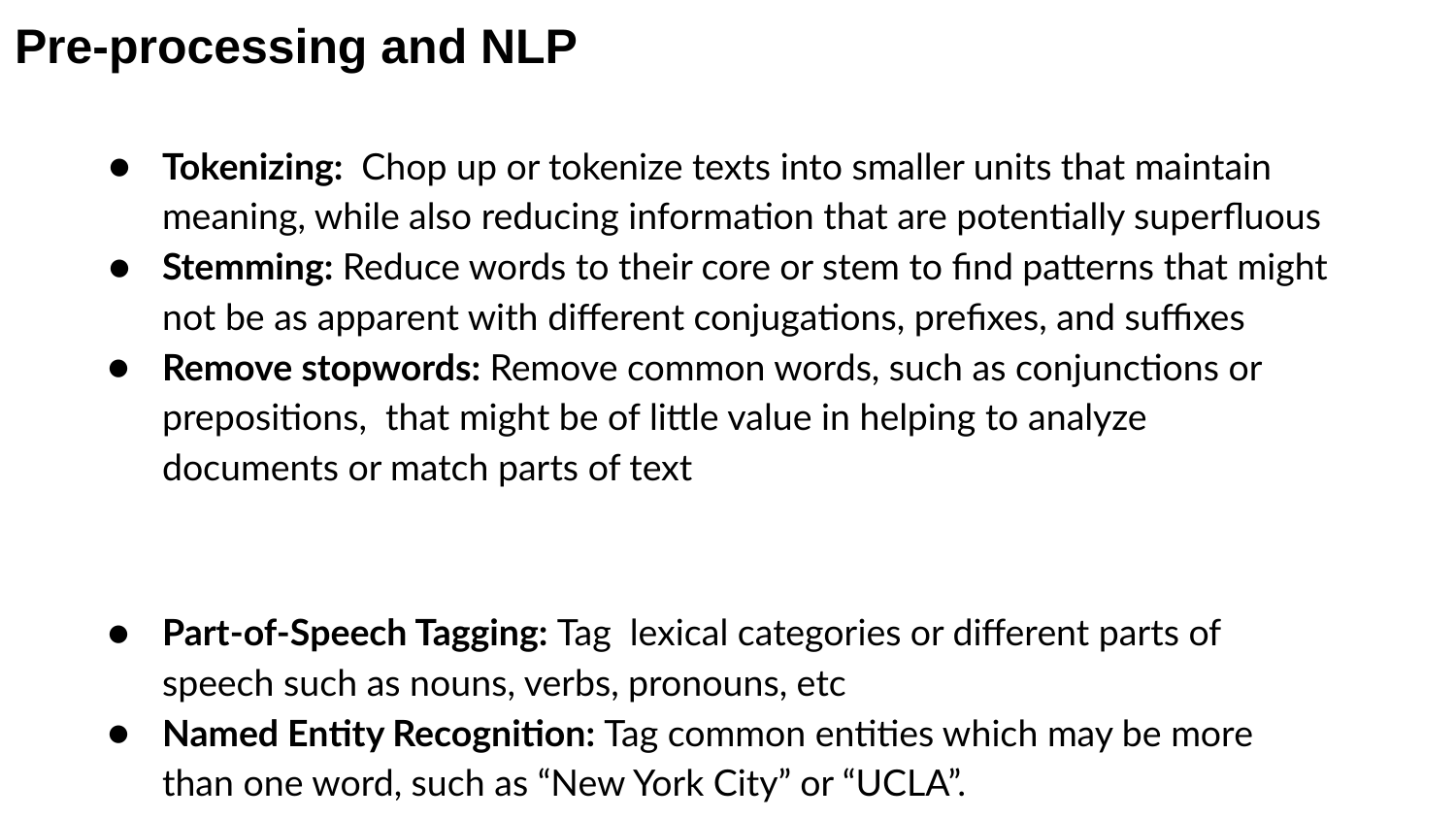

Pre-processing and NLP
Tokenizing:  Chop up or tokenize texts into smaller units that maintain meaning, while also reducing information that are potentially superfluous
Stemming: Reduce words to their core or stem to find patterns that might not be as apparent with different conjugations, prefixes, and suffixes
Remove stopwords: Remove common words, such as conjunctions or prepositions,  that might be of little value in helping to analyze documents or match parts of text

Part-of-Speech Tagging: Tag  lexical categories or different parts of speech such as nouns, verbs, pronouns, etc
Named Entity Recognition: Tag common entities which may be more than one word, such as “New York City” or “UCLA”.